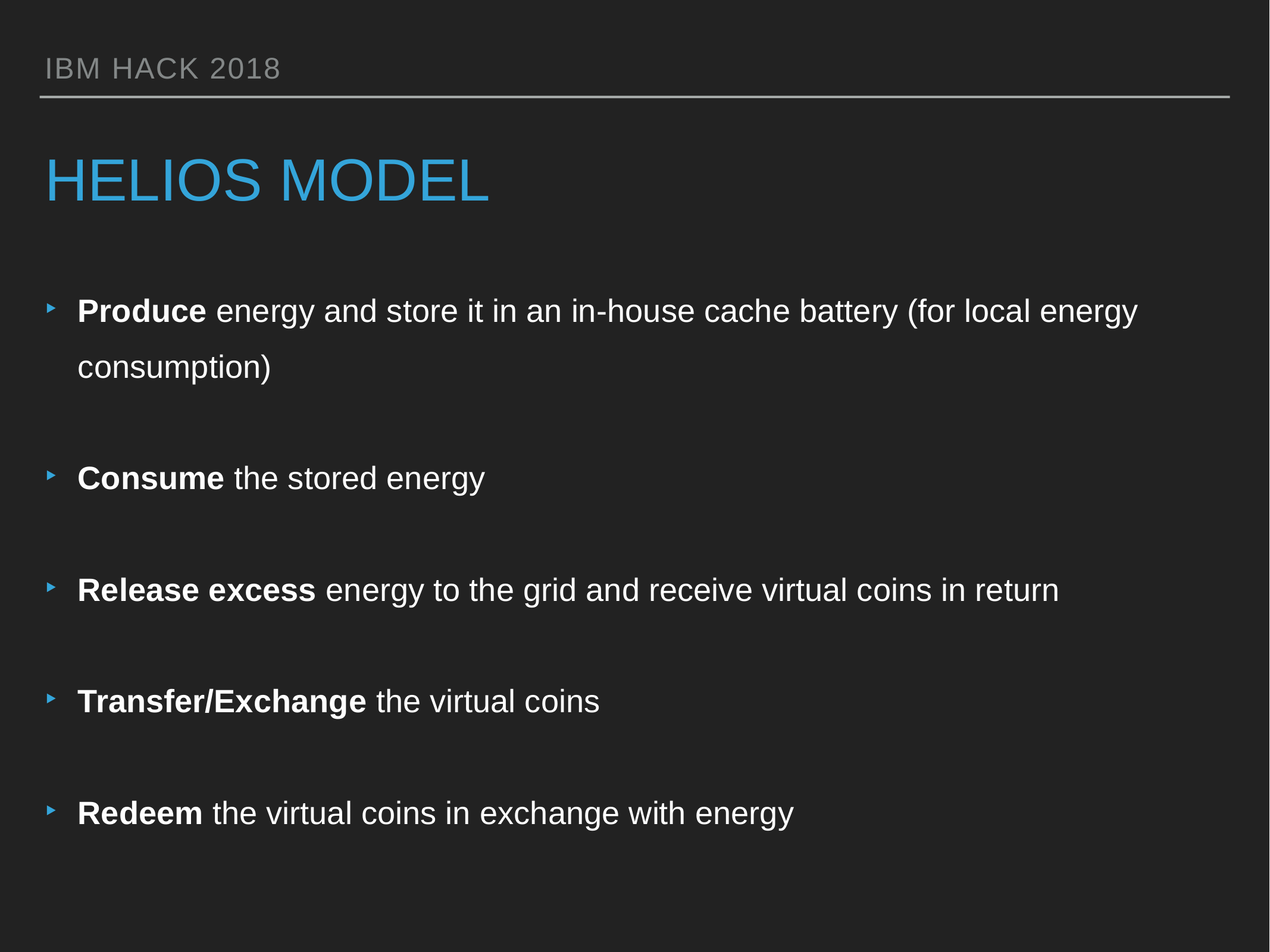

IBM HACK 2018
# Helios model
Produce energy and store it in an in-house cache battery (for local energy consumption)

Consume the stored energy

Release excess energy to the grid and receive virtual coins in return

Transfer/Exchange the virtual coins

Redeem the virtual coins in exchange with energy